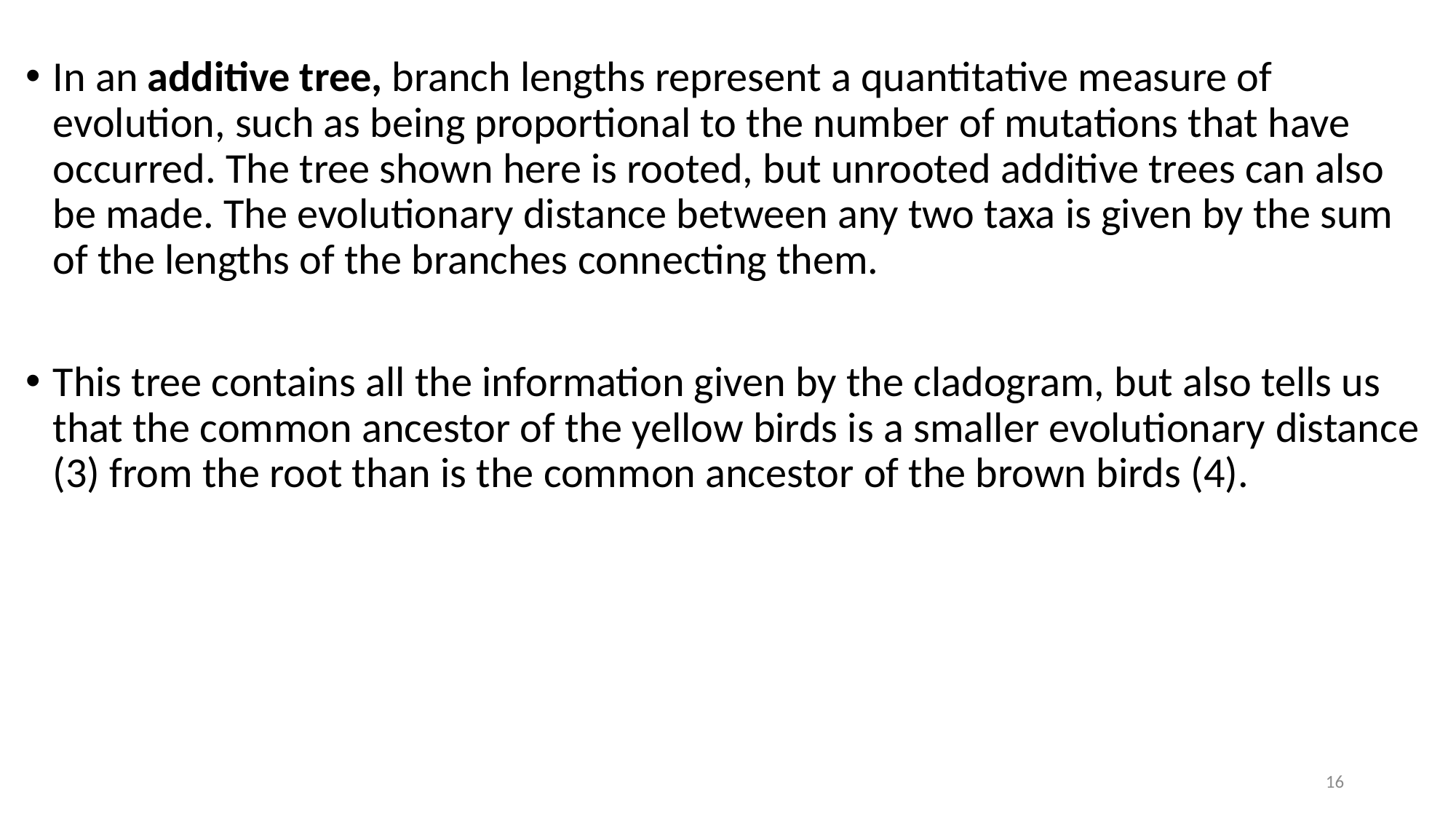

In an additive tree, branch lengths represent a quantitative measure of evolution, such as being proportional to the number of mutations that have occurred. The tree shown here is rooted, but unrooted additive trees can also be made. The evolutionary distance between any two taxa is given by the sum of the lengths of the branches connecting them.

This tree contains all the information given by the cladogram, but also tells us that the common ancestor of the yellow birds is a smaller evolutionary distance (3) from the root than is the common ancestor of the brown birds (4).
16